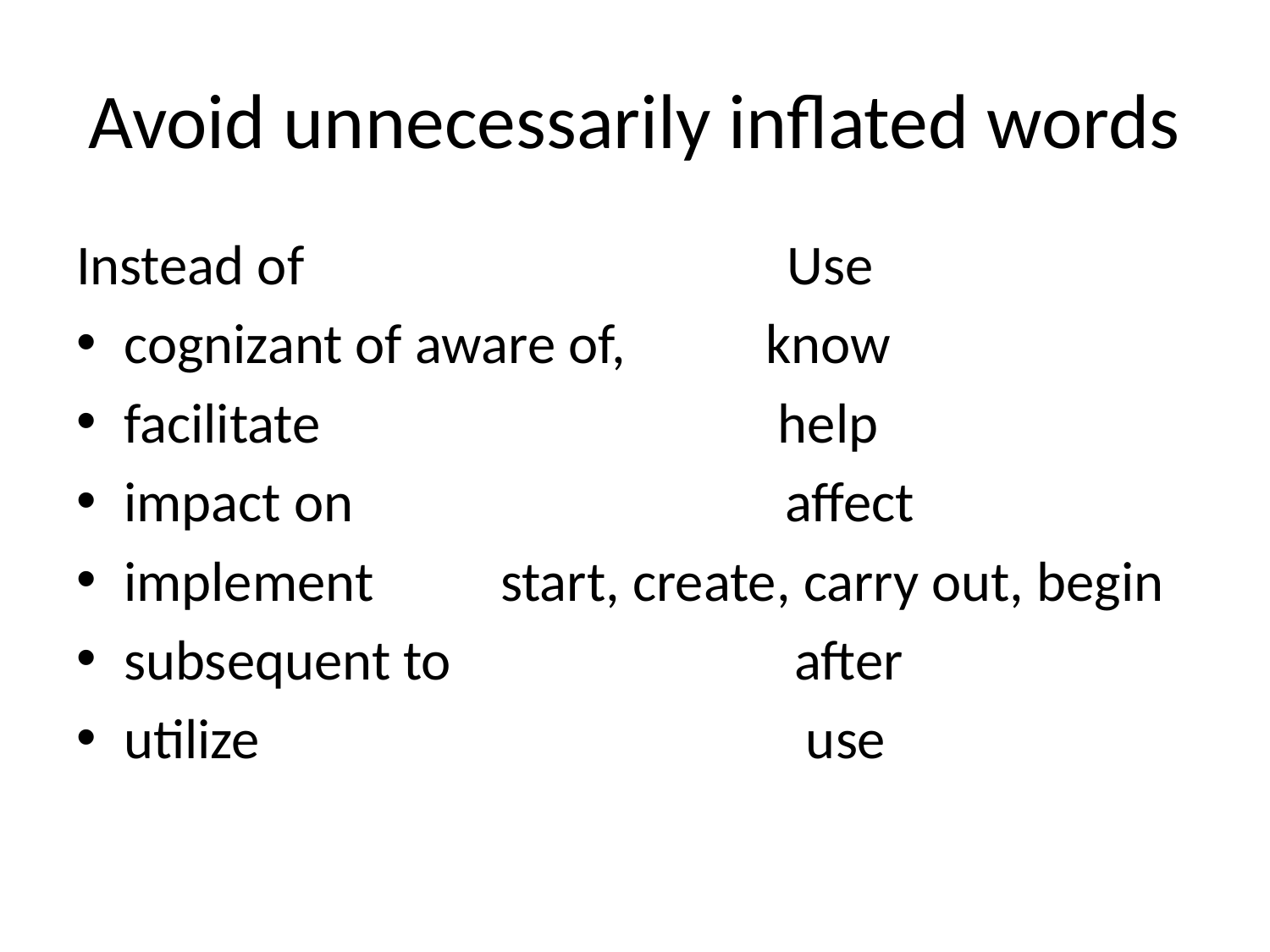

# Avoid unnecessarily inflated words
Instead of                                      Use
cognizant of aware of,           know
facilitate                                    help
impact on                                  affect
implement          start, create, carry out, begin
subsequent to                           after
utilize                                           use